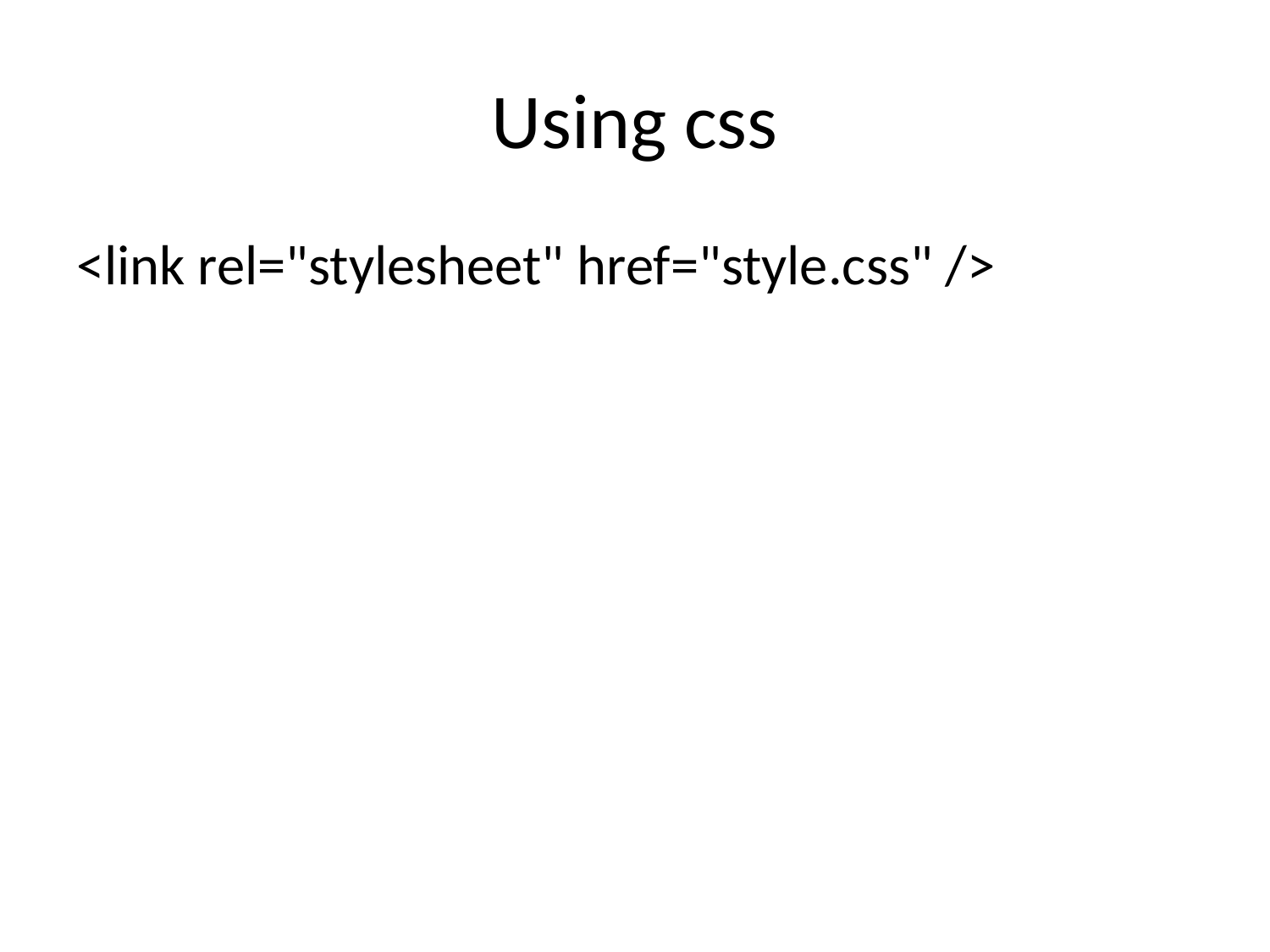

# Using css
<link rel="stylesheet" href="style.css" />